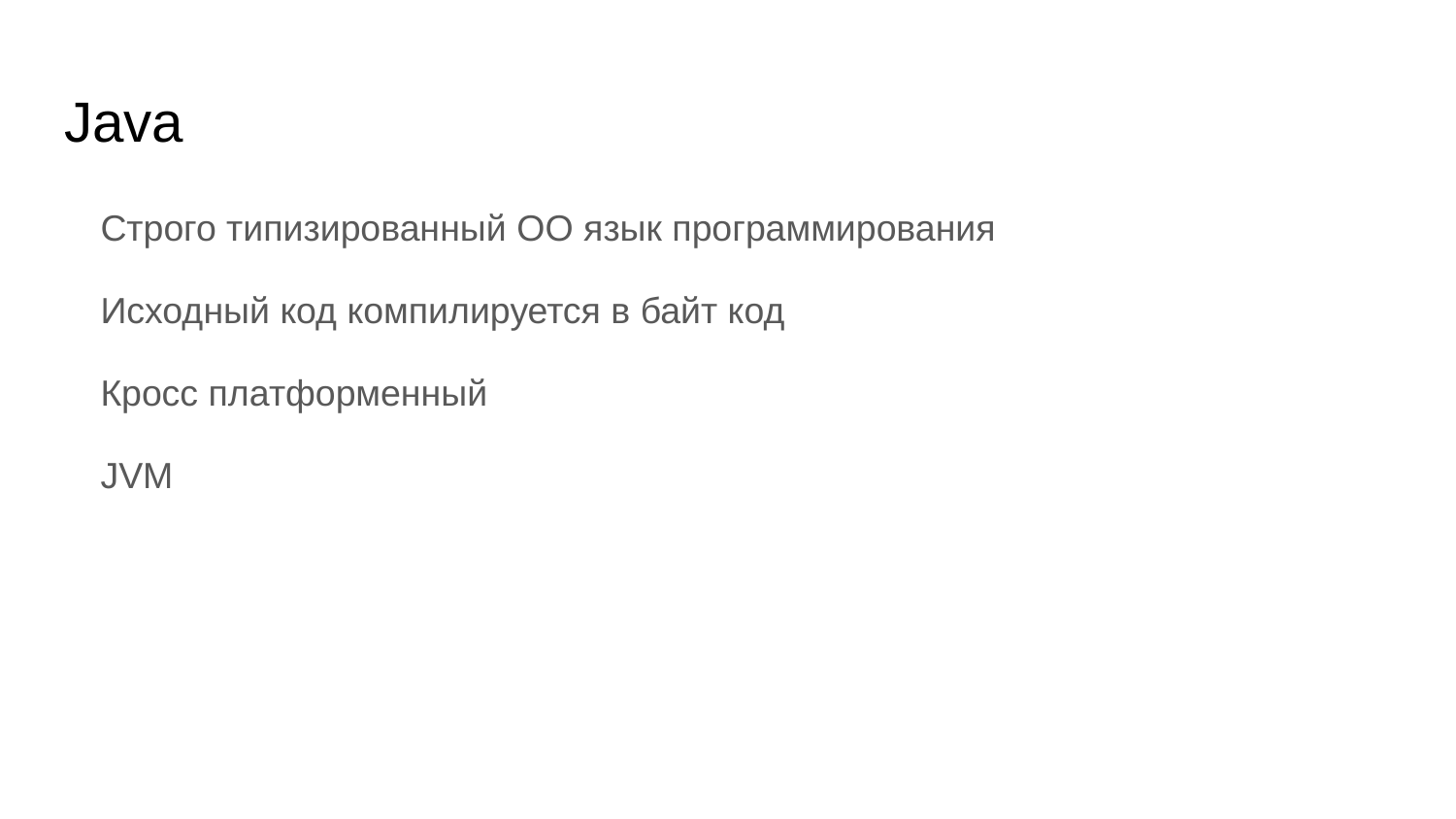

# Java
Строго типизированный ОО язык программирования
Исходный код компилируется в байт код
Кросс платформенный
JVM